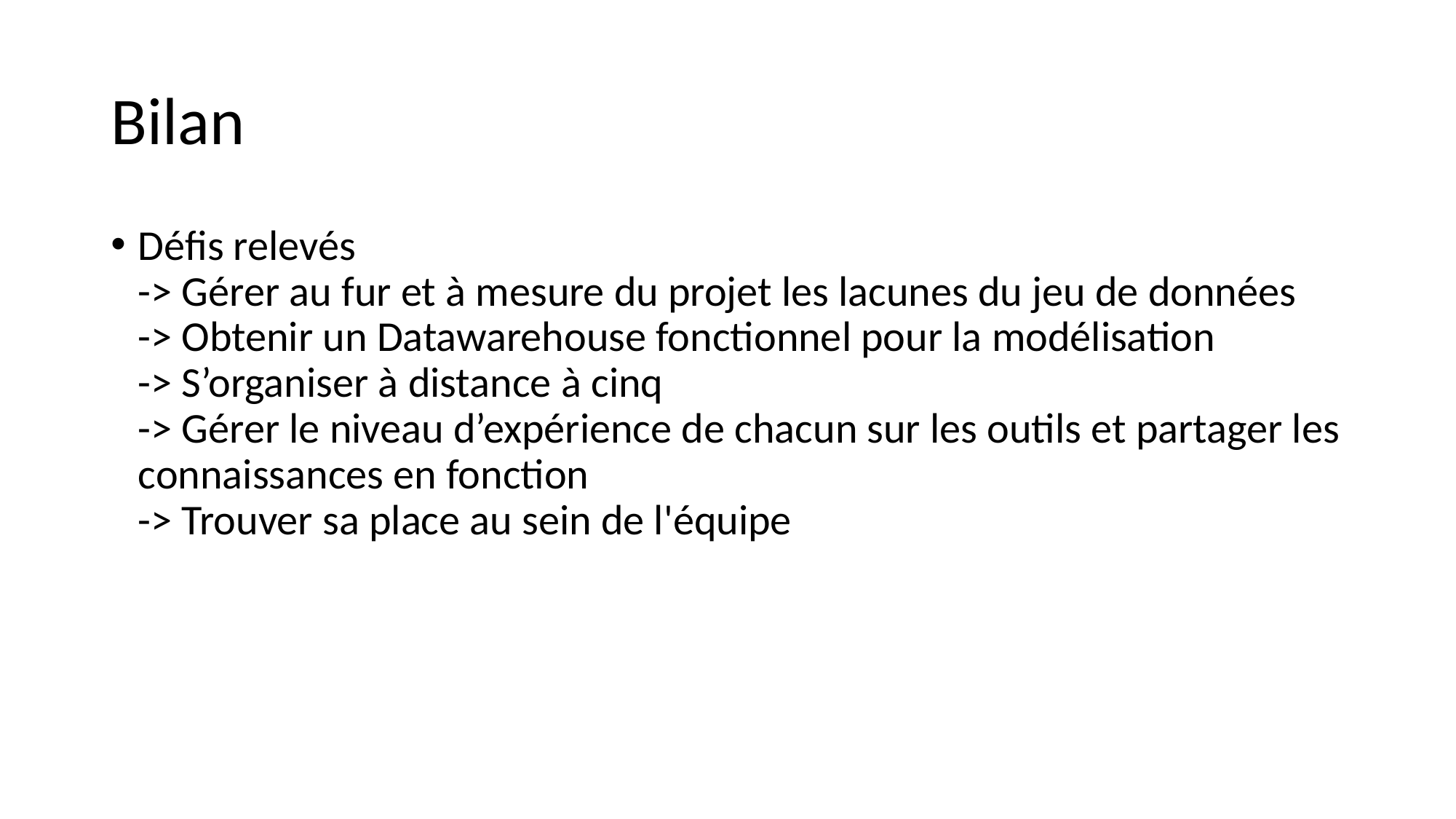

# Bilan
Défis relevés
-> Gérer au fur et à mesure du projet les lacunes du jeu de données
-> Obtenir un Datawarehouse fonctionnel pour la modélisation
-> S’organiser à distance à cinq
-> Gérer le niveau d’expérience de chacun sur les outils et partager les connaissances en fonction
-> Trouver sa place au sein de l'équipe